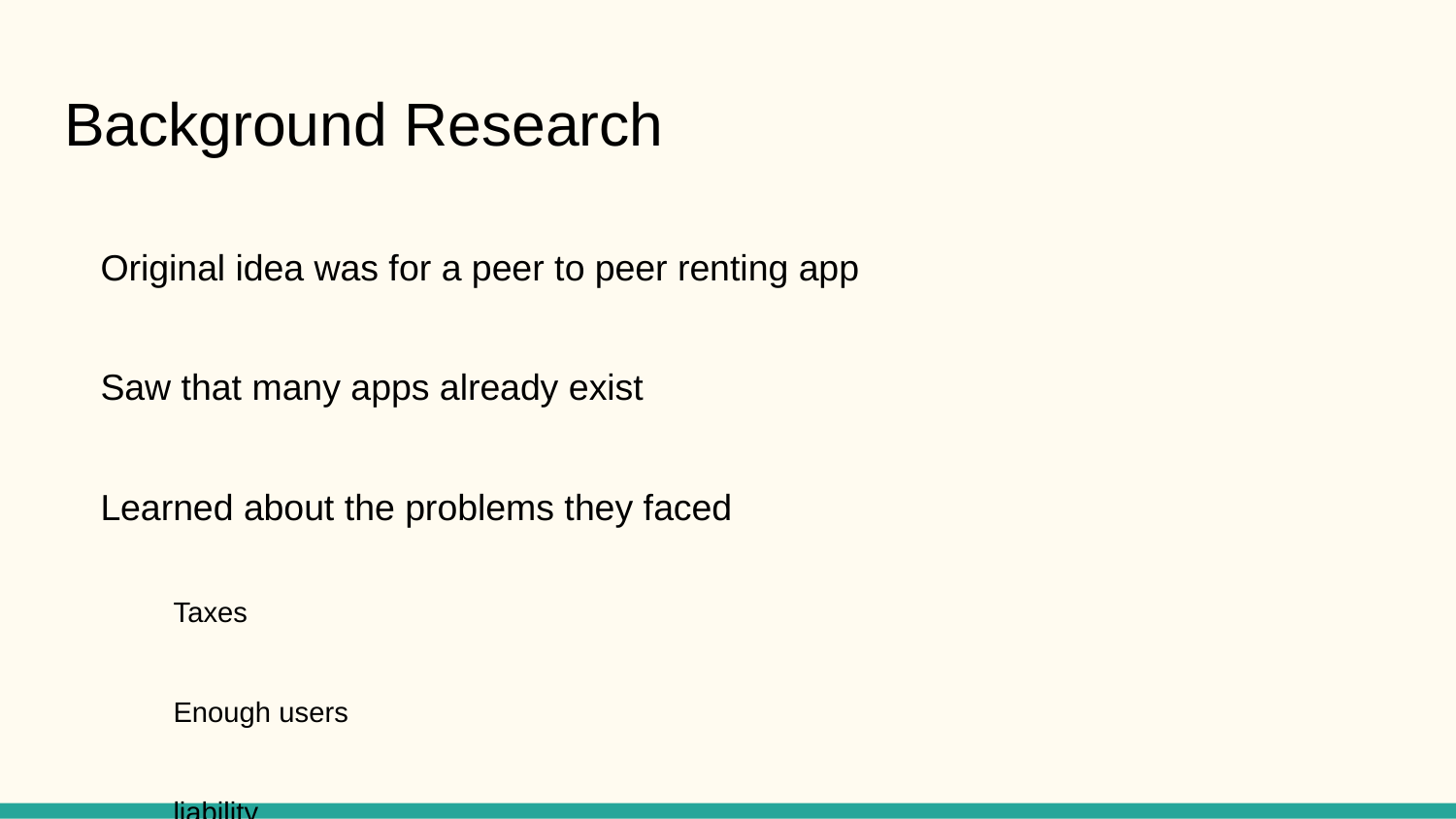

# Background Research
Original idea was for a peer to peer renting app
Saw that many apps already exist
Learned about the problems they faced
Taxes
Enough users
liability